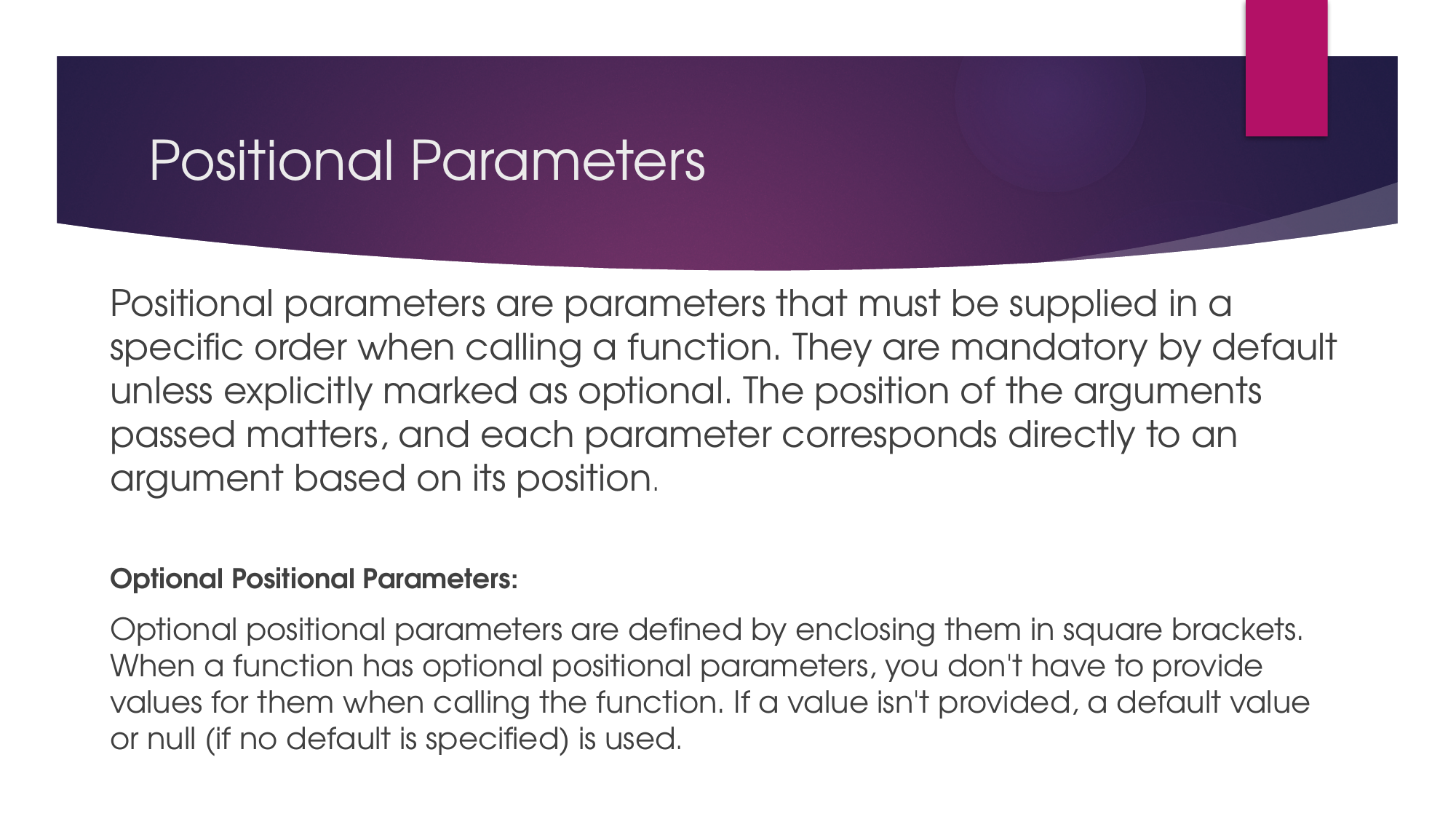

# Positional Parameters
Positional parameters are parameters that must be supplied in a specific order when calling a function. They are mandatory by default unless explicitly marked as optional. The position of the arguments passed matters, and each parameter corresponds directly to an argument based on its position.

Optional Positional Parameters:
Optional positional parameters are defined by enclosing them in square brackets. When a function has optional positional parameters, you don't have to provide values for them when calling the function. If a value isn't provided, a default value or null (if no default is specified) is used.